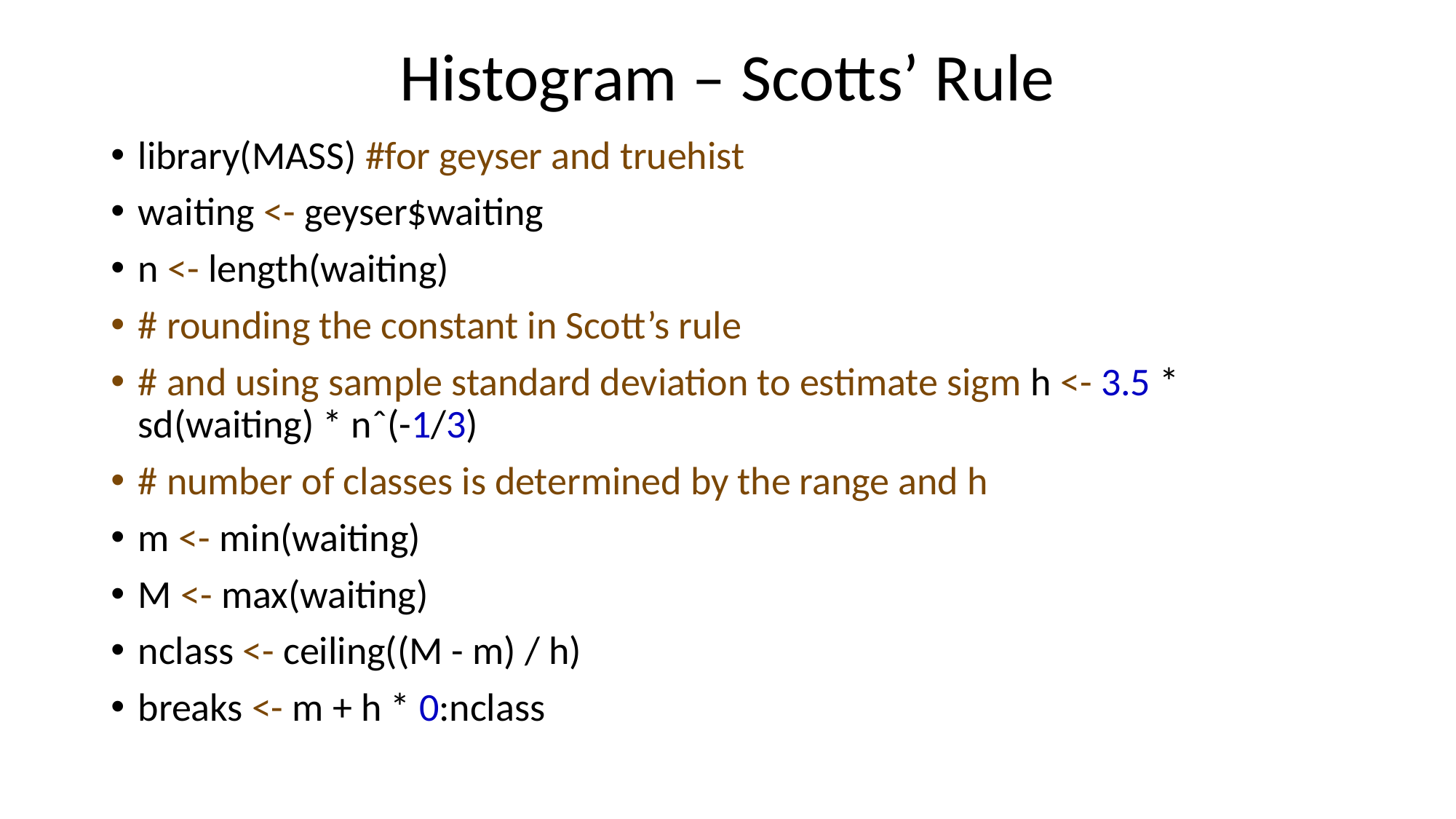

# Histogram – Scotts’ Rule
library(MASS) #for geyser and truehist
waiting <- geyser$waiting
n <- length(waiting)
# rounding the constant in Scott’s rule
# and using sample standard deviation to estimate sigm h <- 3.5 * sd(waiting) * nˆ(-1/3)
# number of classes is determined by the range and h
m <- min(waiting)
M <- max(waiting)
nclass <- ceiling((M - m) / h)
breaks <- m + h * 0:nclass